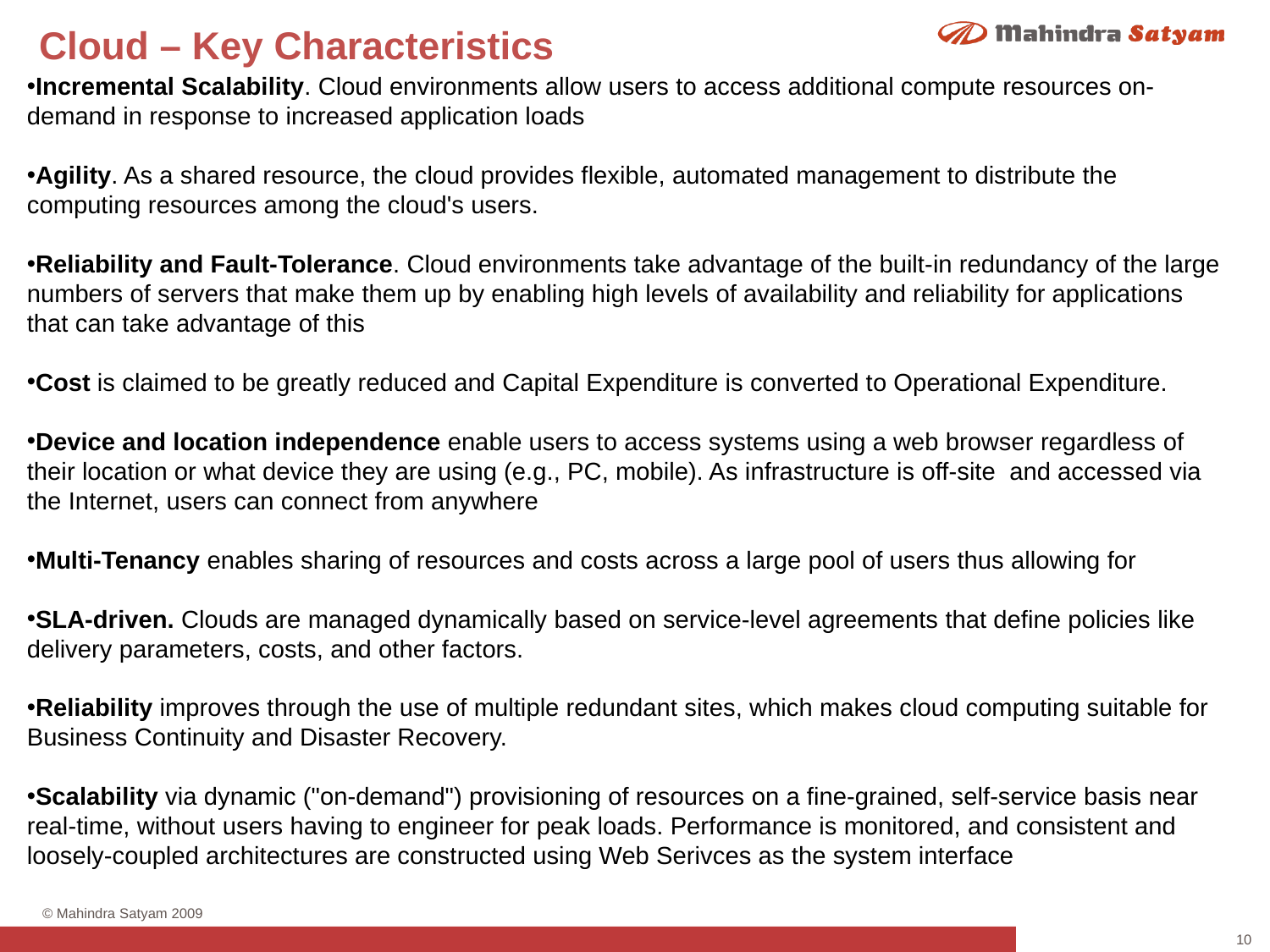

Cloud – Key Characteristics
Incremental Scalability. Cloud environments allow users to access additional compute resources on-demand in response to increased application loads

Agility. As a shared resource, the cloud provides flexible, automated management to distribute the computing resources among the cloud's users.

Reliability and Fault-Tolerance. Cloud environments take advantage of the built-in redundancy of the large numbers of servers that make them up by enabling high levels of availability and reliability for applications that can take advantage of this

Cost is claimed to be greatly reduced and Capital Expenditure is converted to Operational Expenditure.

Device and location independence enable users to access systems using a web browser regardless of their location or what device they are using (e.g., PC, mobile). As infrastructure is off-site  and accessed via the Internet, users can connect from anywhere

Multi-Tenancy enables sharing of resources and costs across a large pool of users thus allowing for

SLA-driven. Clouds are managed dynamically based on service-level agreements that define policies like delivery parameters, costs, and other factors.

Reliability improves through the use of multiple redundant sites, which makes cloud computing suitable for Business Continuity and Disaster Recovery.

Scalability via dynamic ("on-demand") provisioning of resources on a fine-grained, self-service basis near real-time, without users having to engineer for peak loads. Performance is monitored, and consistent and loosely-coupled architectures are constructed using Web Serivces as the system interface